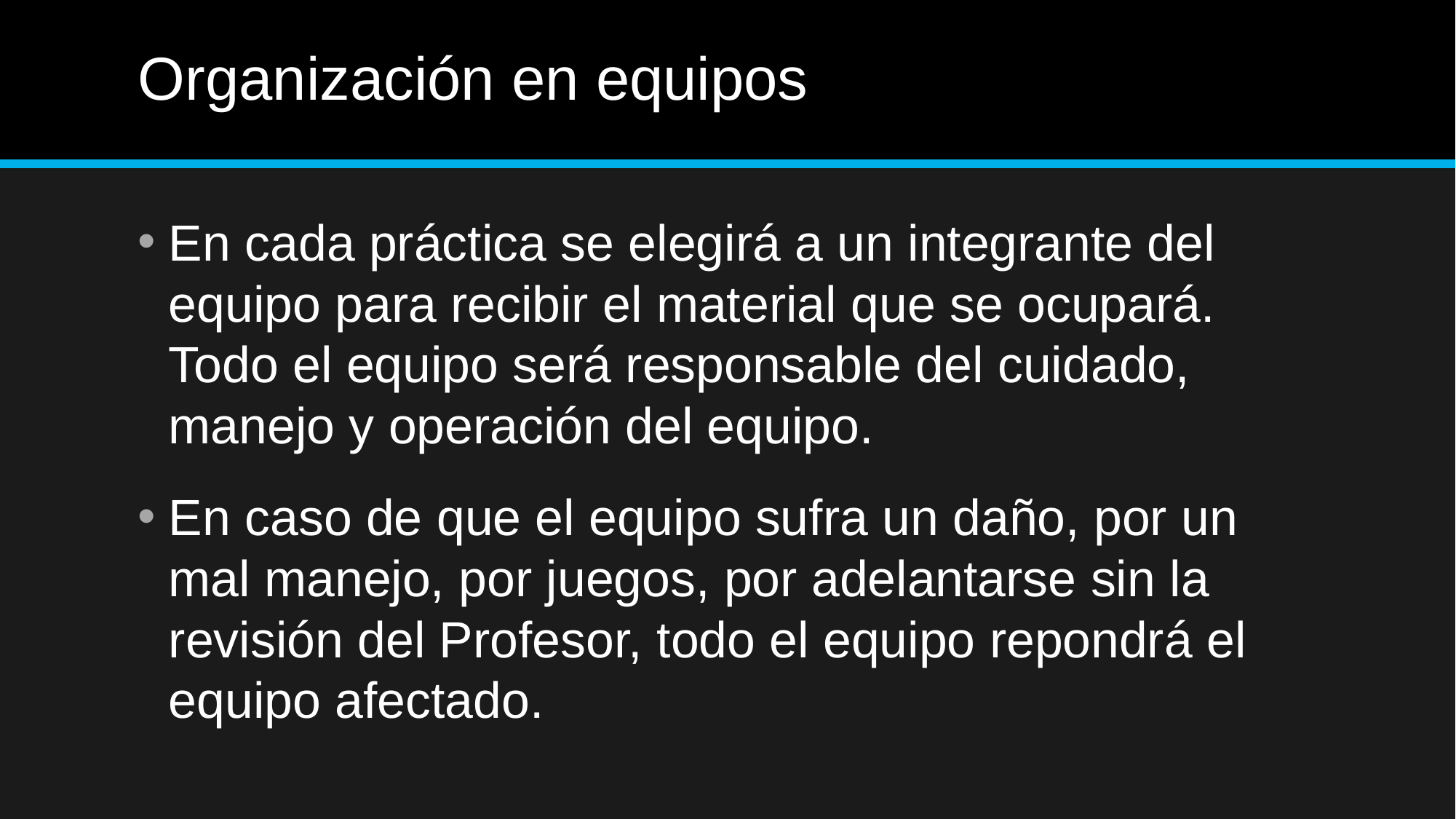

# Organización en equipos
En cada práctica se elegirá a un integrante del equipo para recibir el material que se ocupará. Todo el equipo será responsable del cuidado, manejo y operación del equipo.
En caso de que el equipo sufra un daño, por un mal manejo, por juegos, por adelantarse sin la revisión del Profesor, todo el equipo repondrá el equipo afectado.